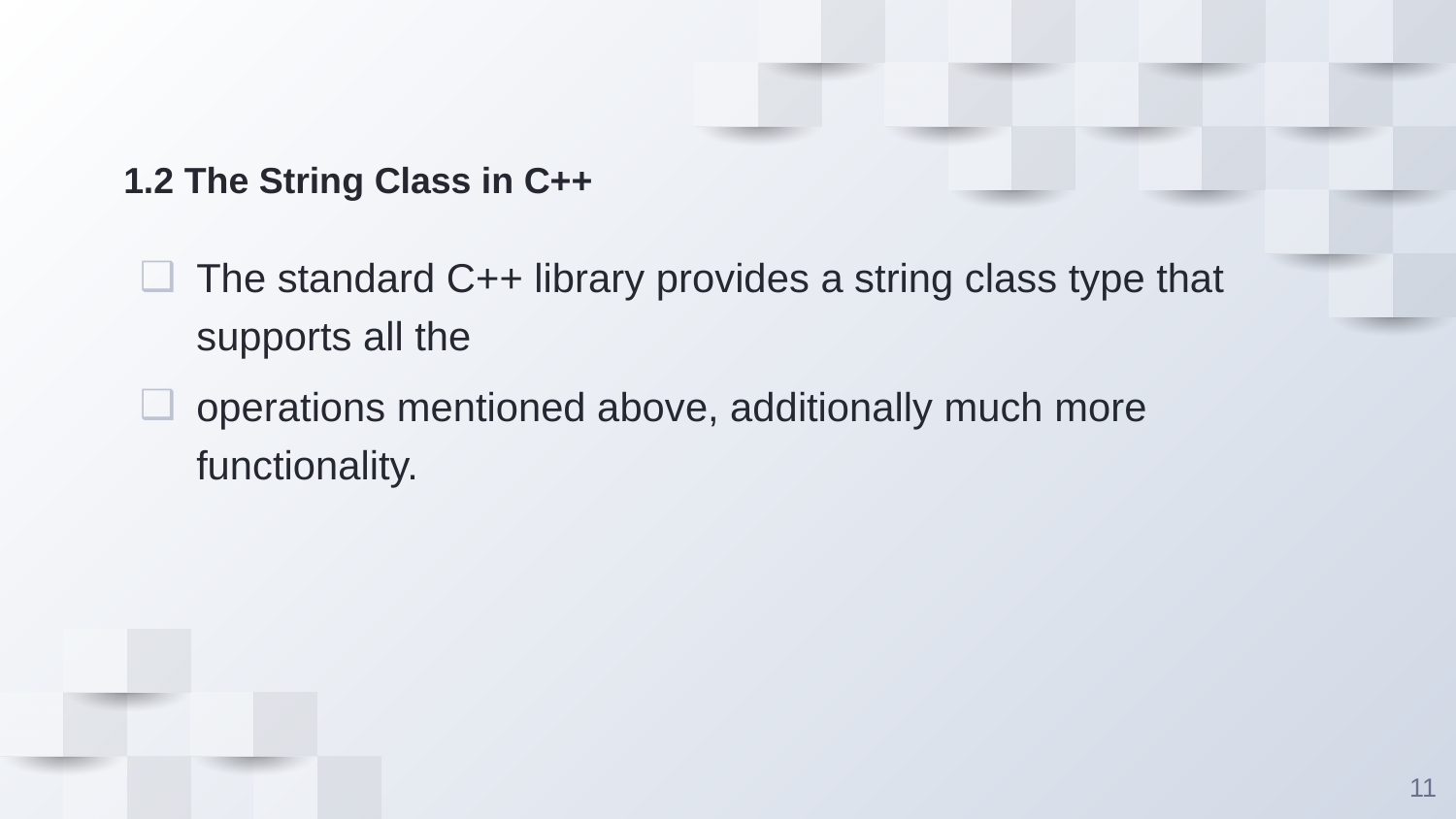

# 1.2 The String Class in C++
The standard C++ library provides a string class type that supports all the
operations mentioned above, additionally much more functionality.

11